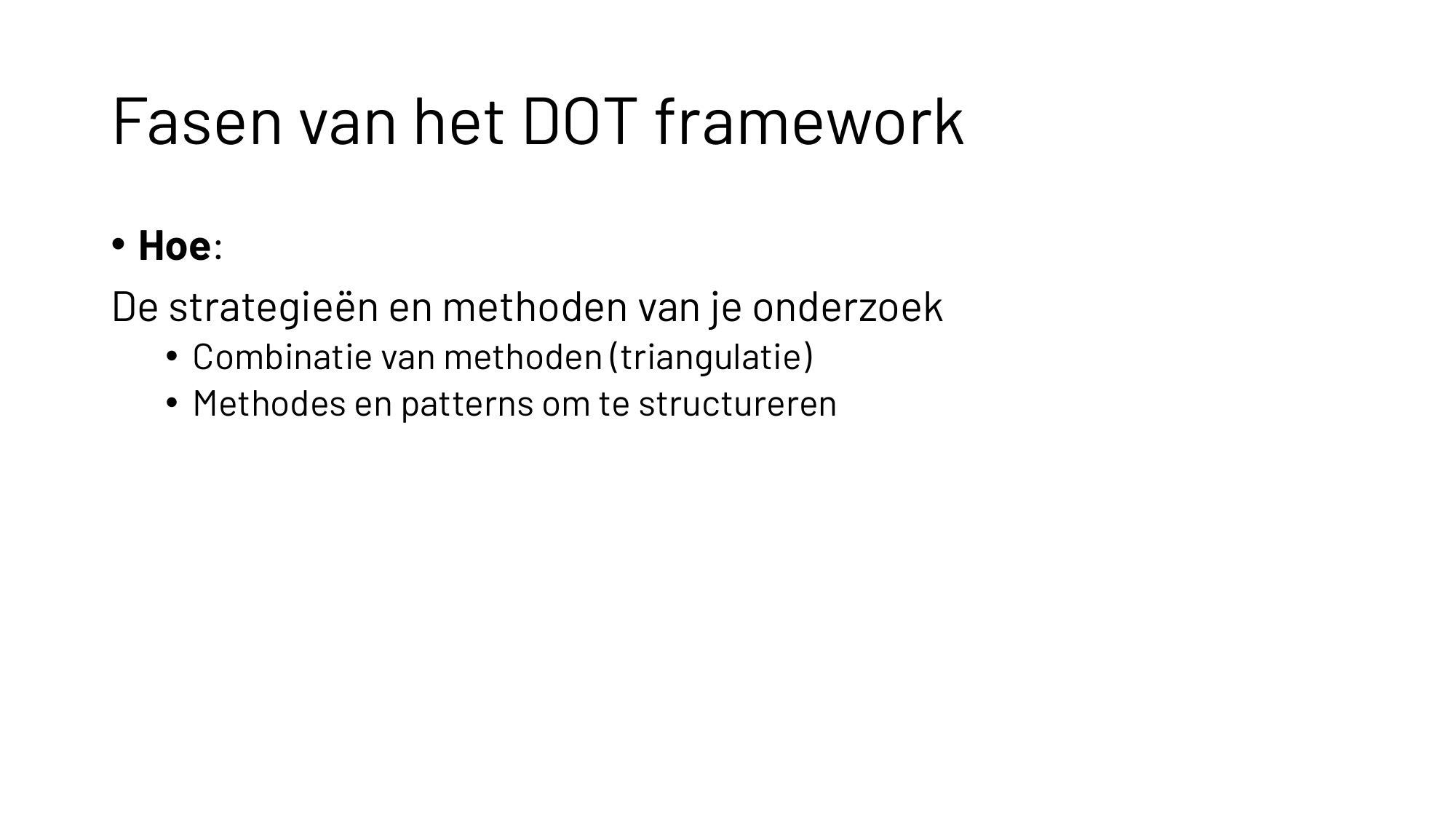

# Fasen van het DOT framework
Hoe:
De strategieën en methoden van je onderzoek
Combinatie van methoden (triangulatie)
Methodes en patterns om te structureren